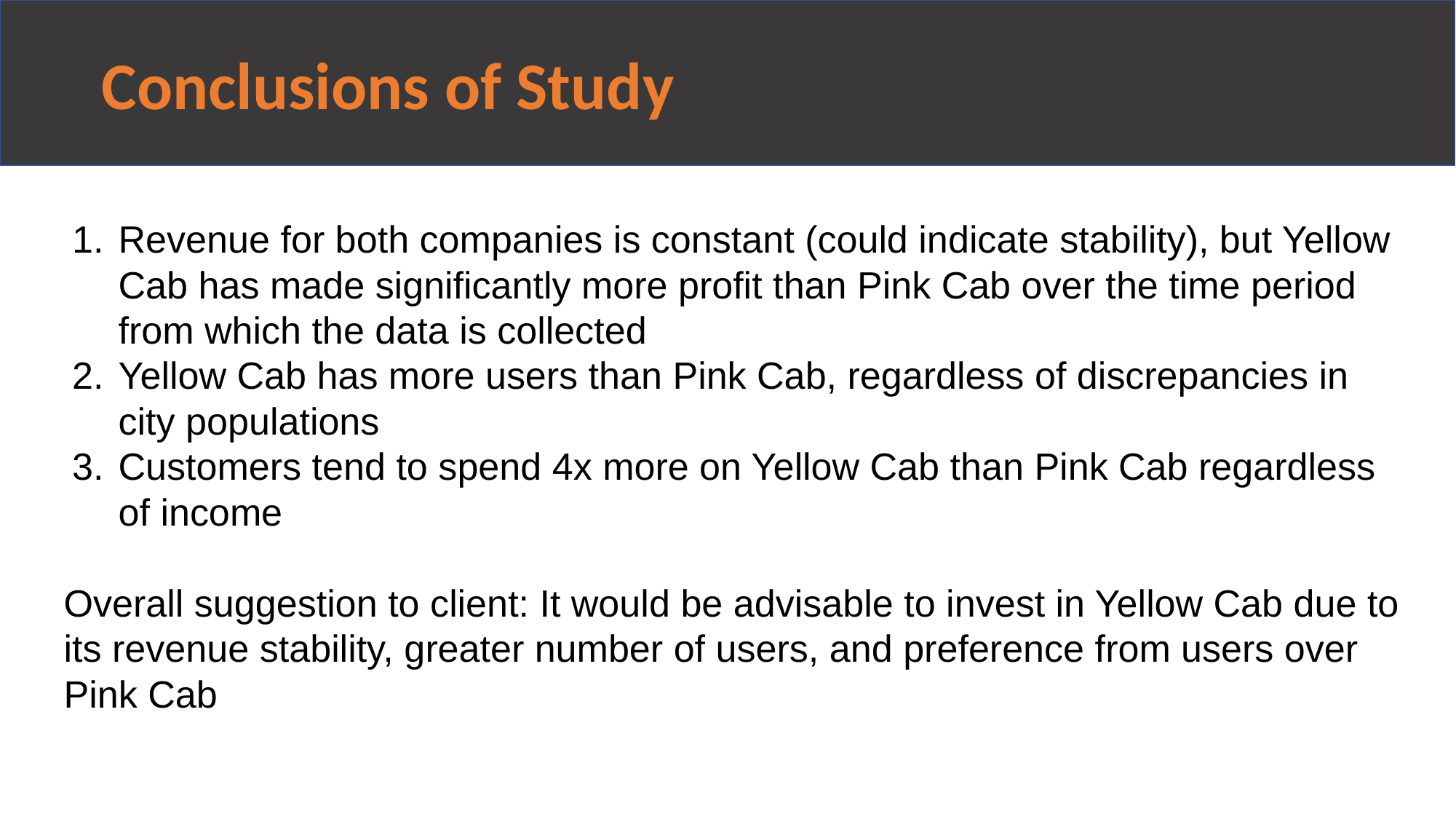

Conclusions of Study
Revenue for both companies is constant (could indicate stability), but Yellow Cab has made significantly more profit than Pink Cab over the time period from which the data is collected
Yellow Cab has more users than Pink Cab, regardless of discrepancies in city populations
Customers tend to spend 4x more on Yellow Cab than Pink Cab regardless of income

Overall suggestion to client: It would be advisable to invest in Yellow Cab due to its revenue stability, greater number of users, and preference from users over Pink Cab